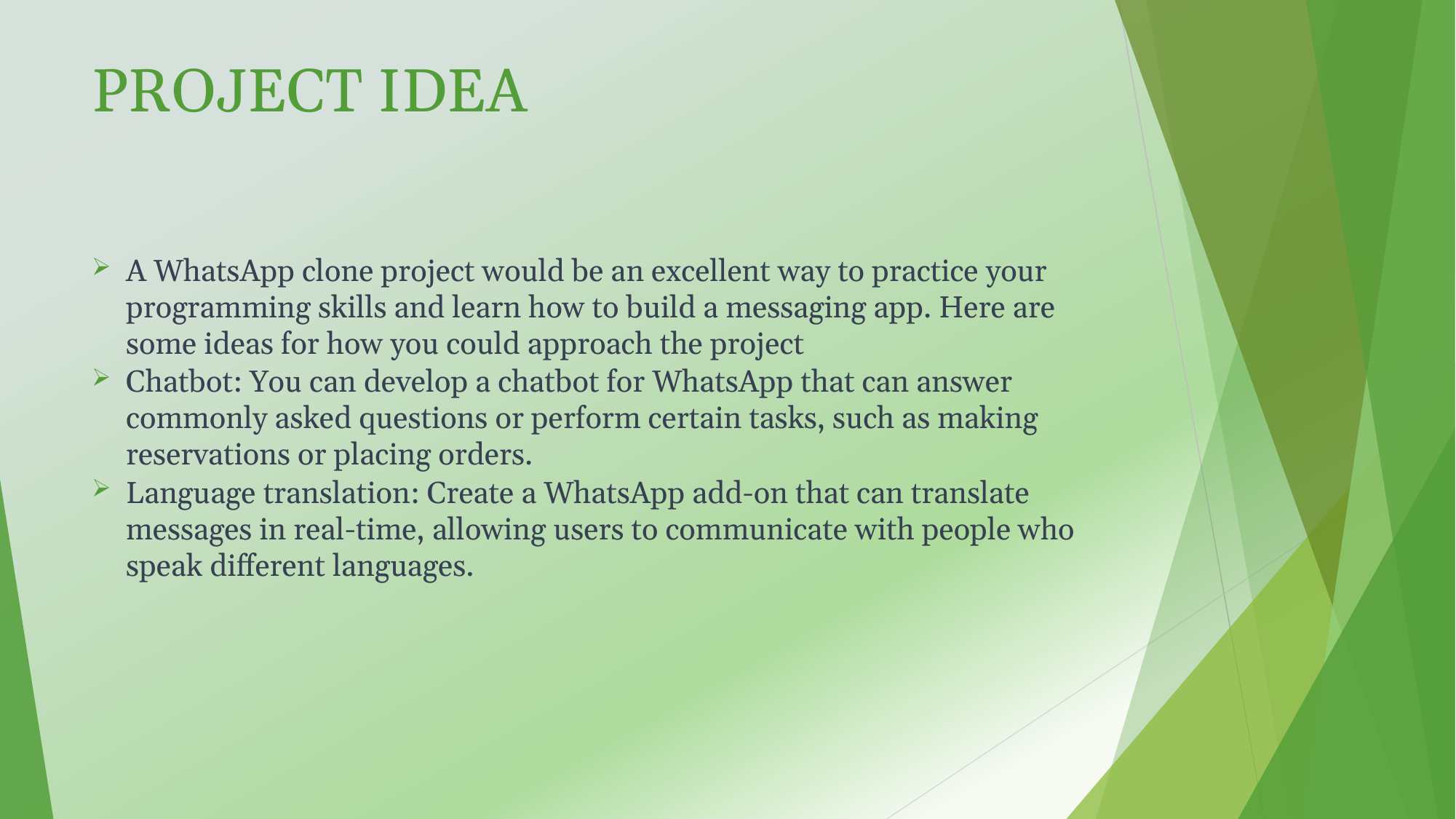

# PROJECT IDEA
A WhatsApp clone project would be an excellent way to practice your programming skills and learn how to build a messaging app. Here are some ideas for how you could approach the project
Chatbot: You can develop a chatbot for WhatsApp that can answer commonly asked questions or perform certain tasks, such as making reservations or placing orders.
Language translation: Create a WhatsApp add-on that can translate messages in real-time, allowing users to communicate with people who speak different languages.